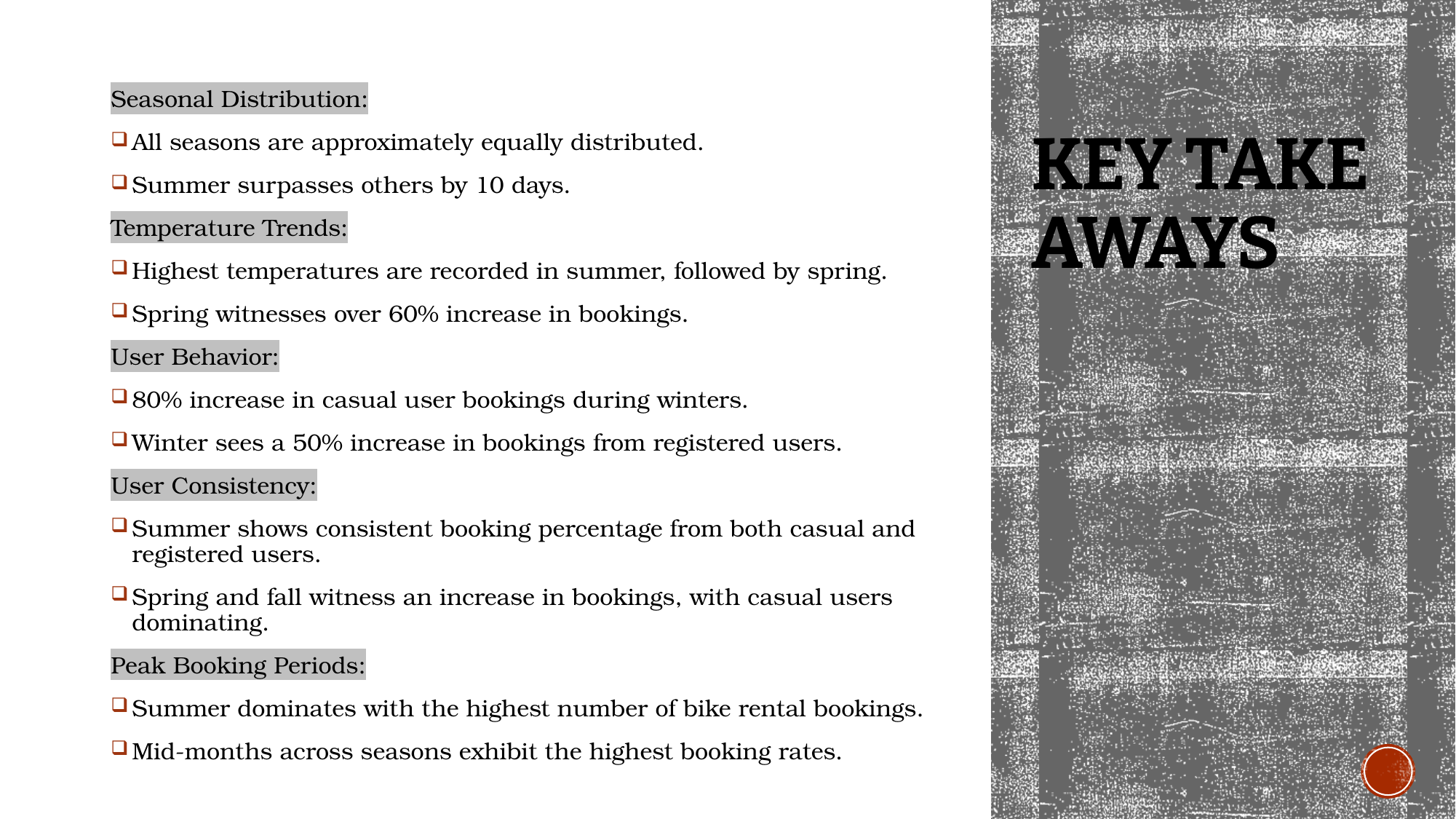

Seasonal Distribution:
All seasons are approximately equally distributed.
Summer surpasses others by 10 days.
Temperature Trends:
Highest temperatures are recorded in summer, followed by spring.
Spring witnesses over 60% increase in bookings.
User Behavior:
80% increase in casual user bookings during winters.
Winter sees a 50% increase in bookings from registered users.
User Consistency:
Summer shows consistent booking percentage from both casual and registered users.
Spring and fall witness an increase in bookings, with casual users dominating.
Peak Booking Periods:
Summer dominates with the highest number of bike rental bookings.
Mid-months across seasons exhibit the highest booking rates.
# KEY TAKE AWAYS